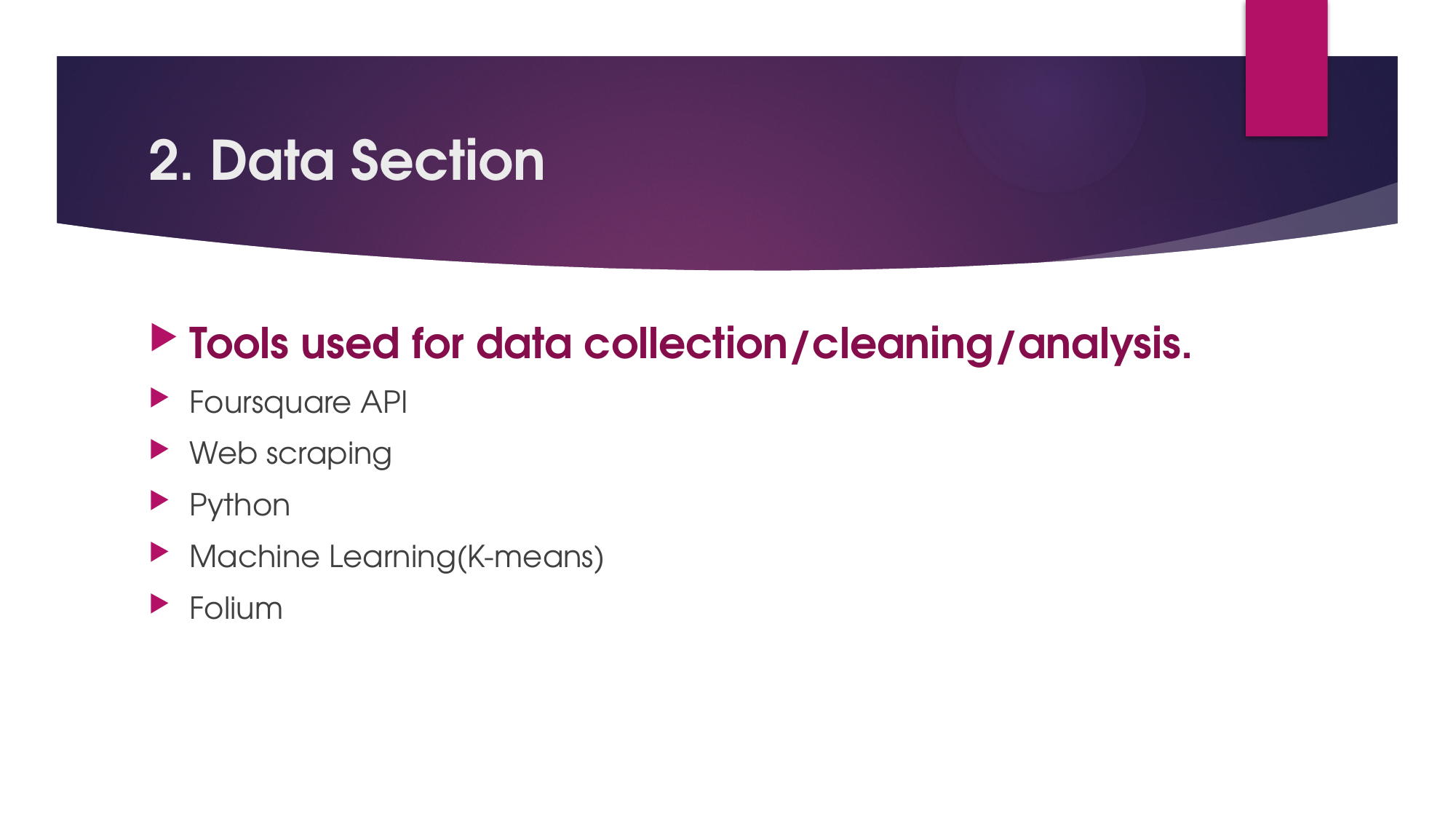

# 2. Data Section
Tools used for data collection/cleaning/analysis.
Foursquare API
Web scraping
Python
Machine Learning(K-means)
Folium